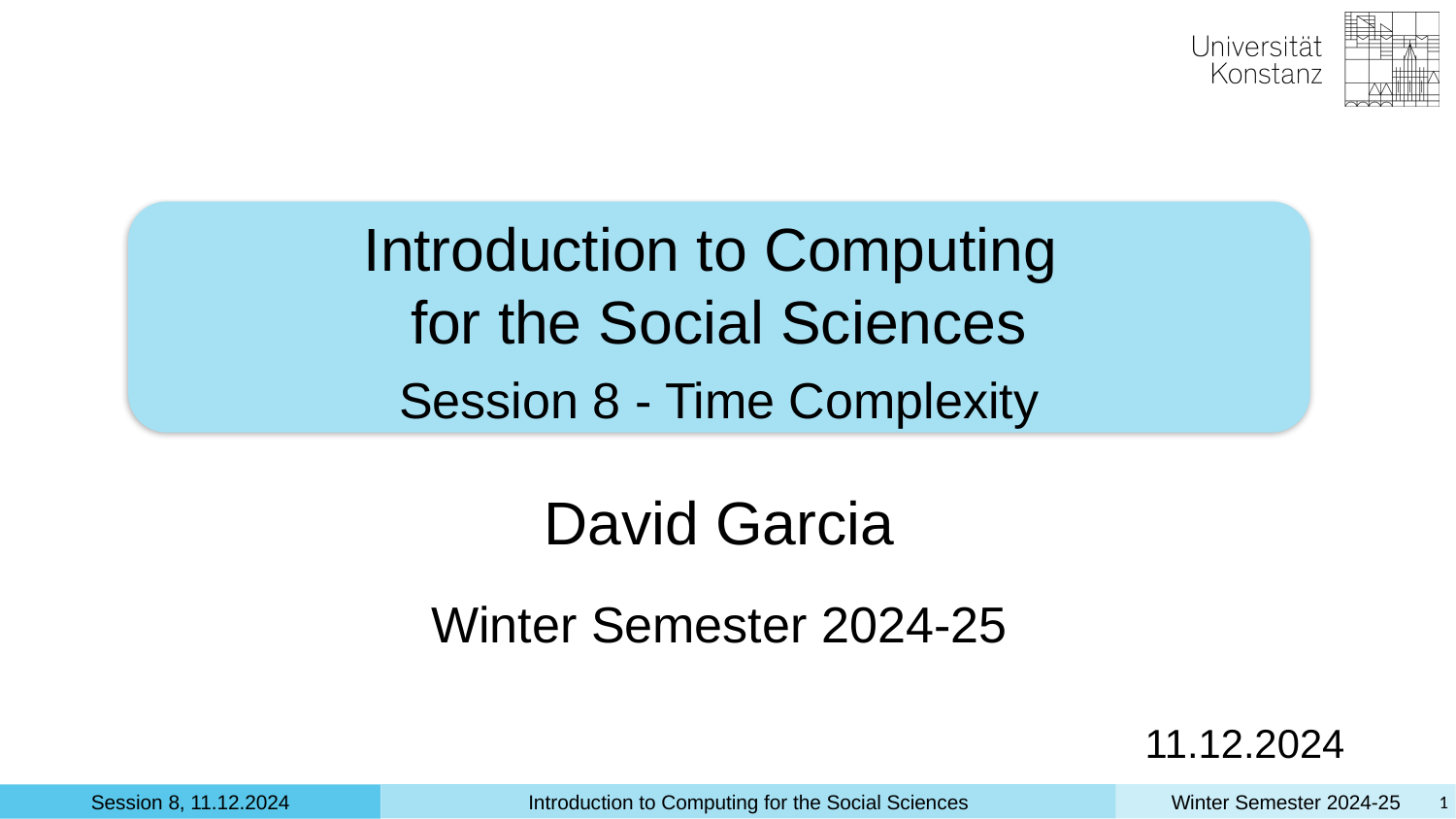

Introduction to Computing
for the Social Sciences
Session 8 - Time Complexity
David Garcia
Winter Semester 2024-25
11.12.2024